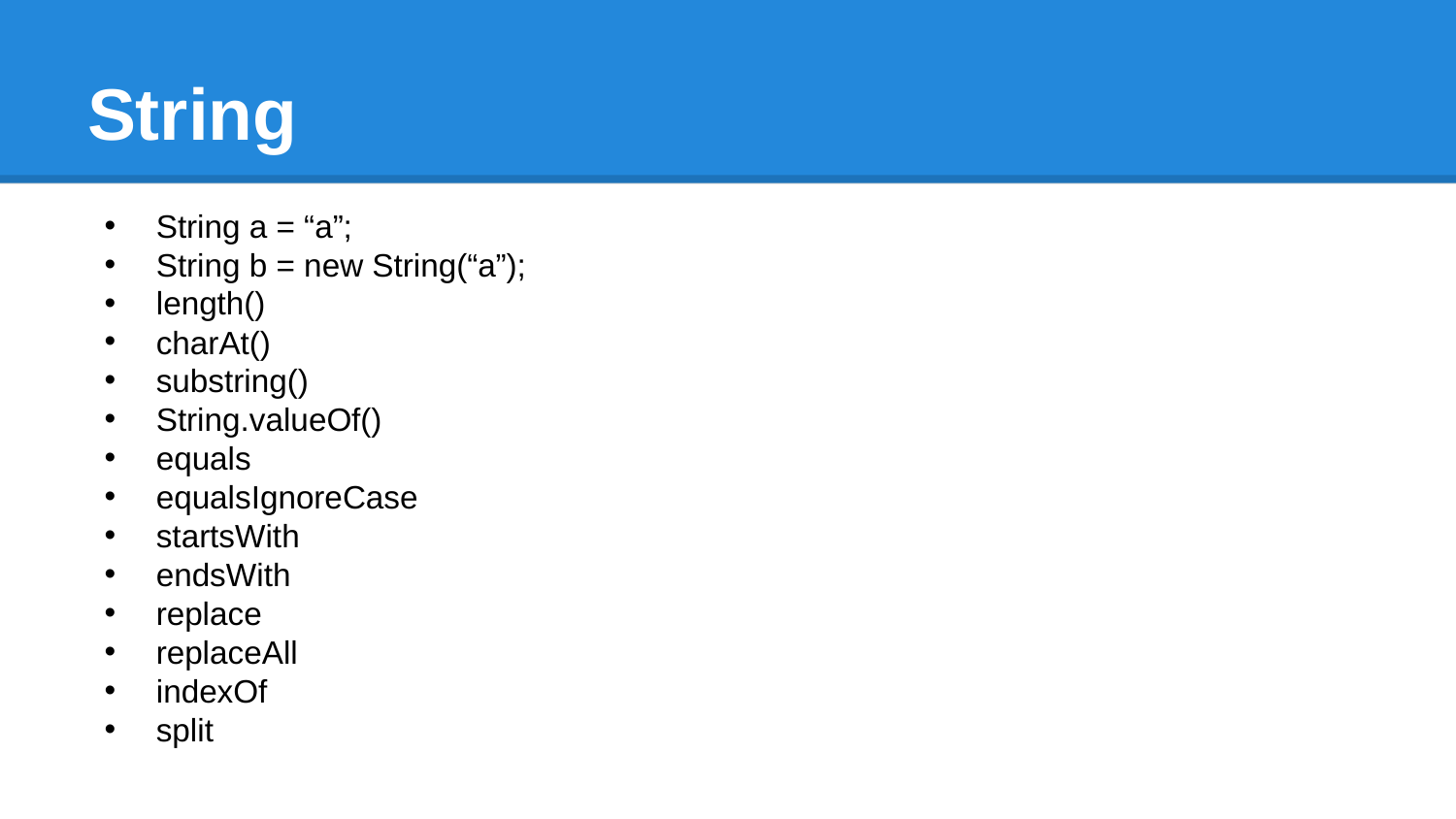

# String
String a = “a”;
String b = new String(“a”);
length()
charAt()
substring()
String.valueOf()
equals
equalsIgnoreCase
startsWith
endsWith
replace
replaceAll
indexOf
split